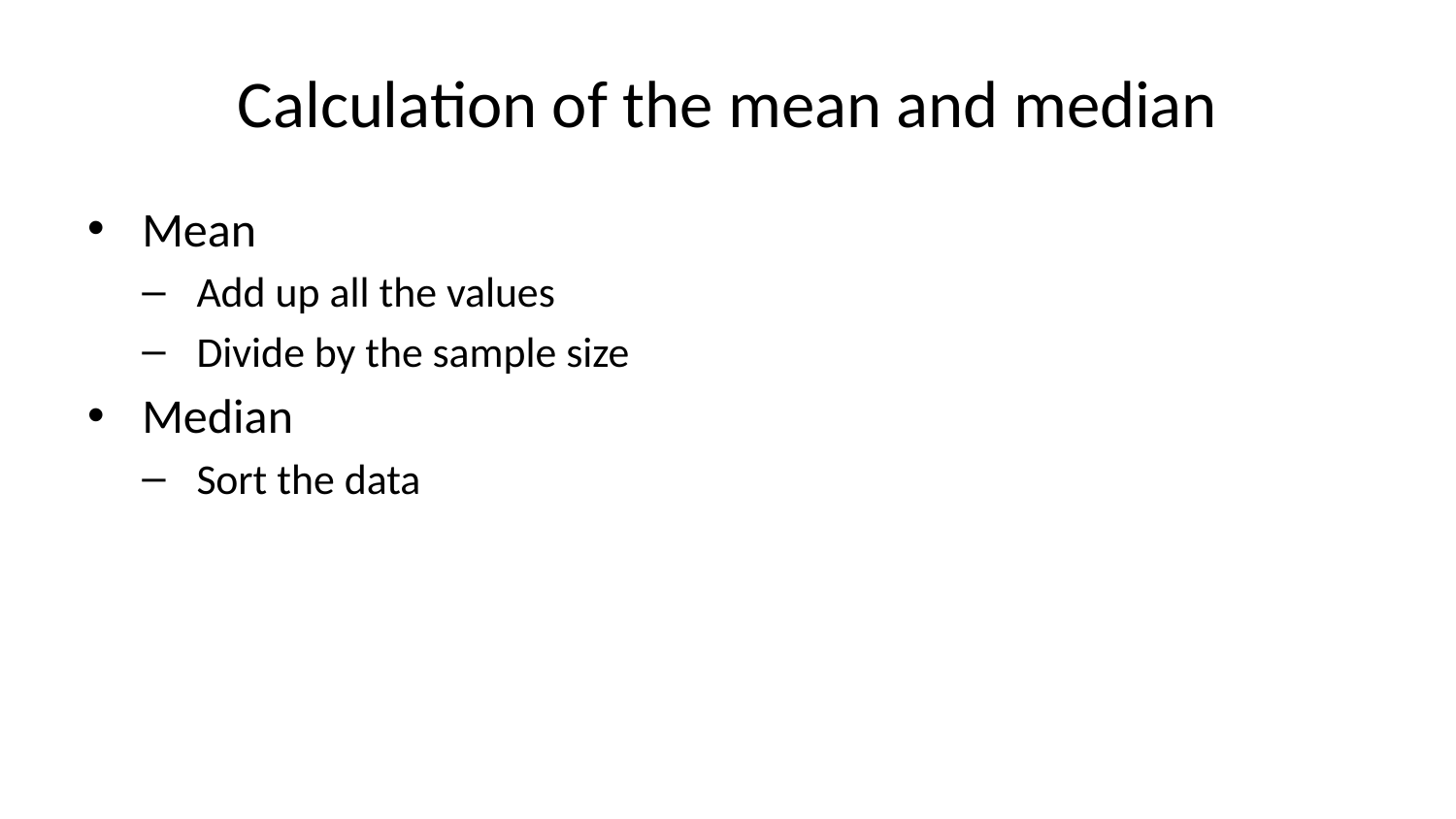

# Calculation of the mean and median
Mean
Add up all the values
Divide by the sample size
Median
Sort the data